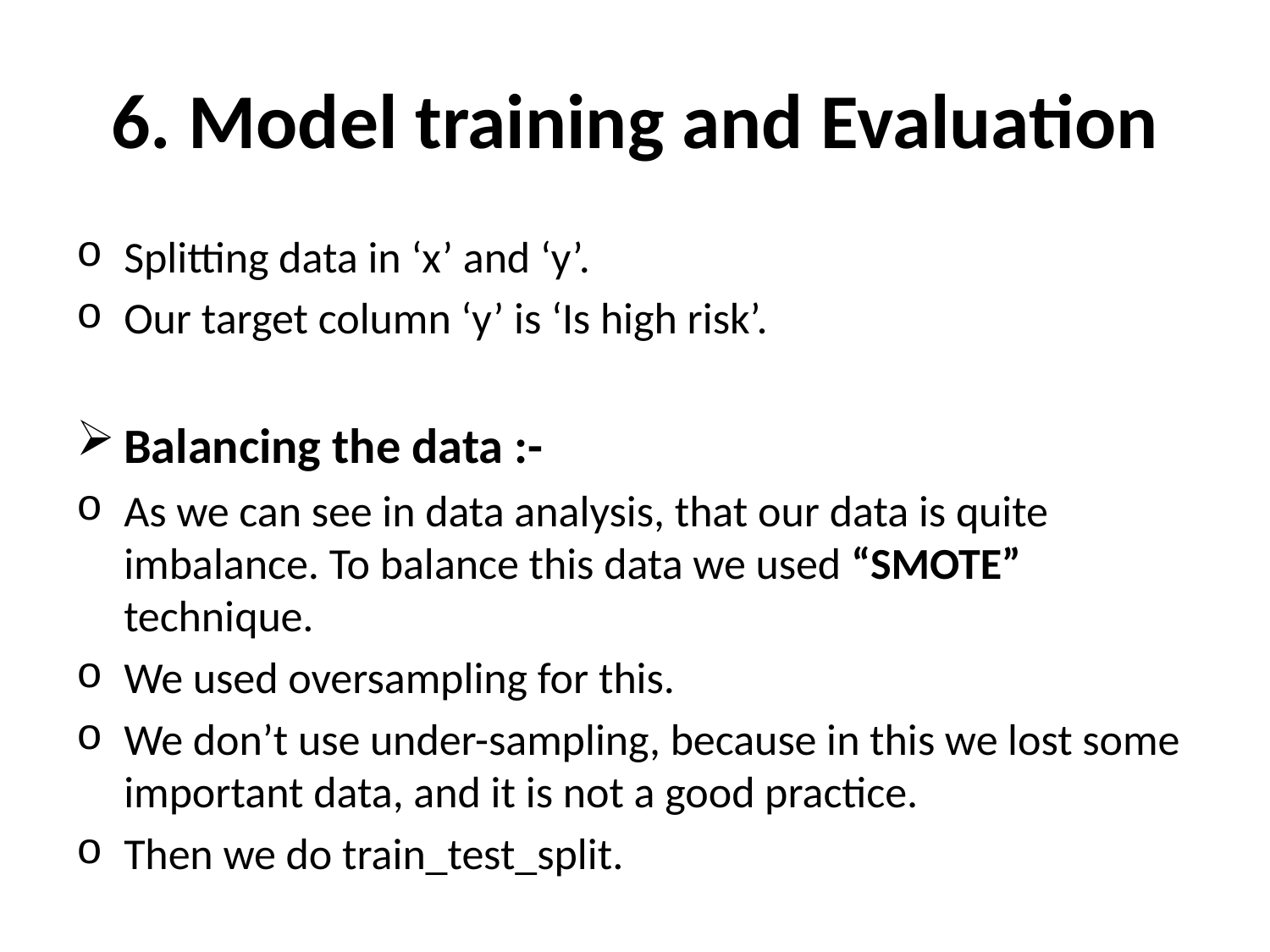

# 6. Model training and Evaluation
Splitting data in ‘x’ and ‘y’.
Our target column ‘y’ is ‘Is high risk’.

Balancing the data :-
As we can see in data analysis, that our data is quite imbalance. To balance this data we used “SMOTE” technique.
We used oversampling for this.
We don’t use under-sampling, because in this we lost some important data, and it is not a good practice.
Then we do train_test_split.